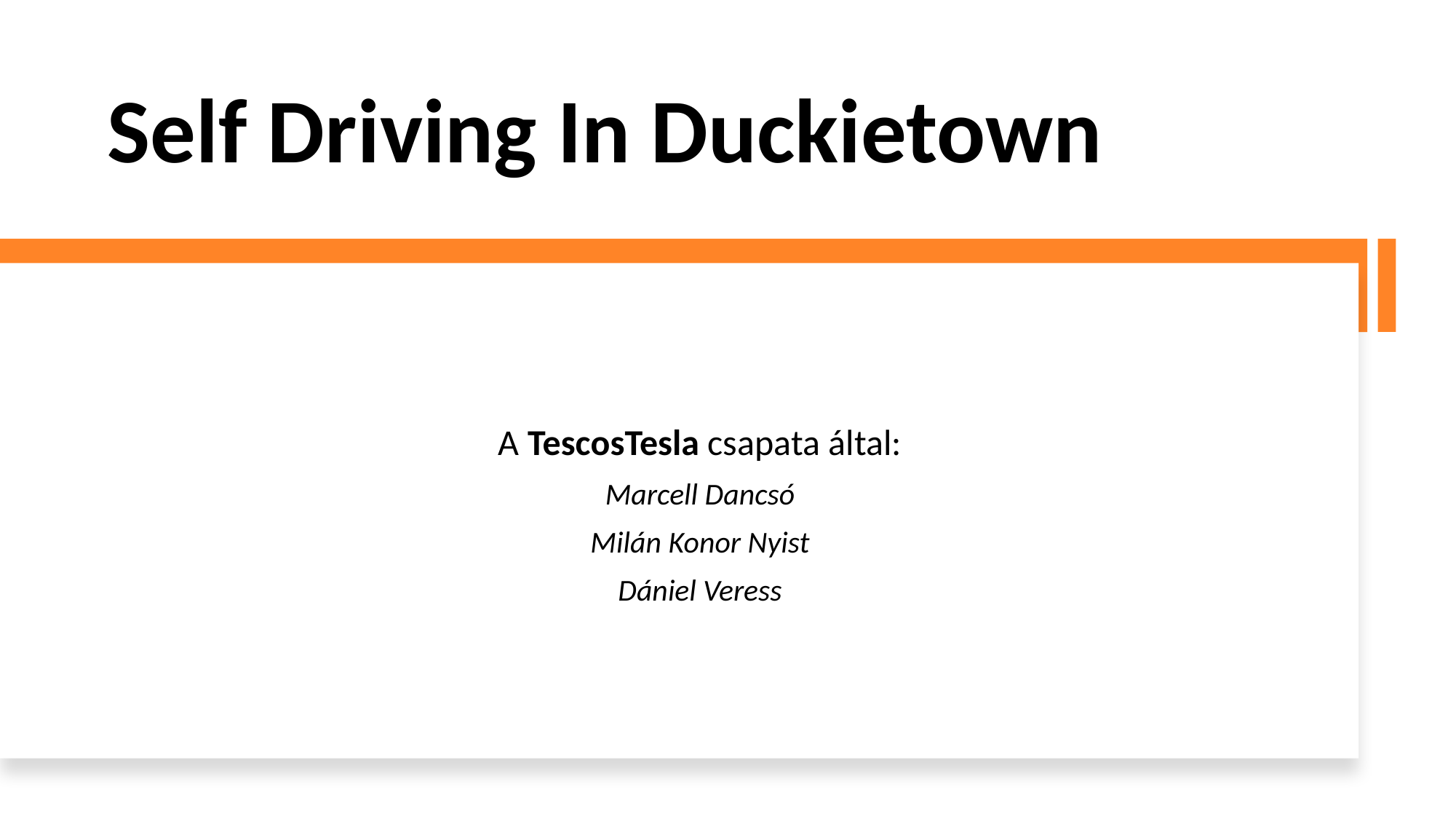

# Self Driving In Duckietown

A TescosTesla csapata által:
Marcell Dancsó
Milán Konor Nyist
Dániel Veress